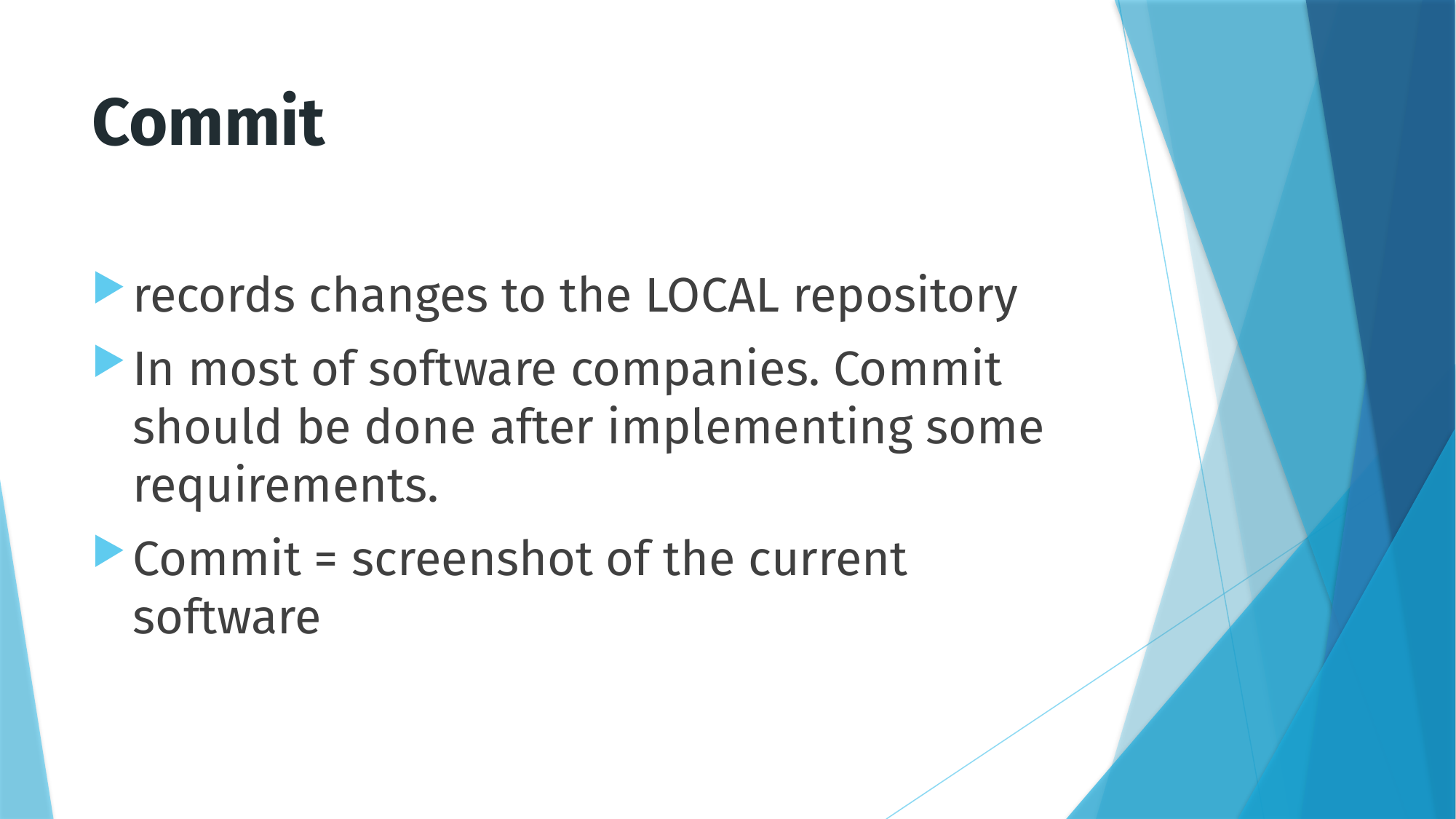

# Commit
records changes to the LOCAL repository
In most of software companies. Commit should be done after implementing some requirements.
Commit = screenshot of the current software